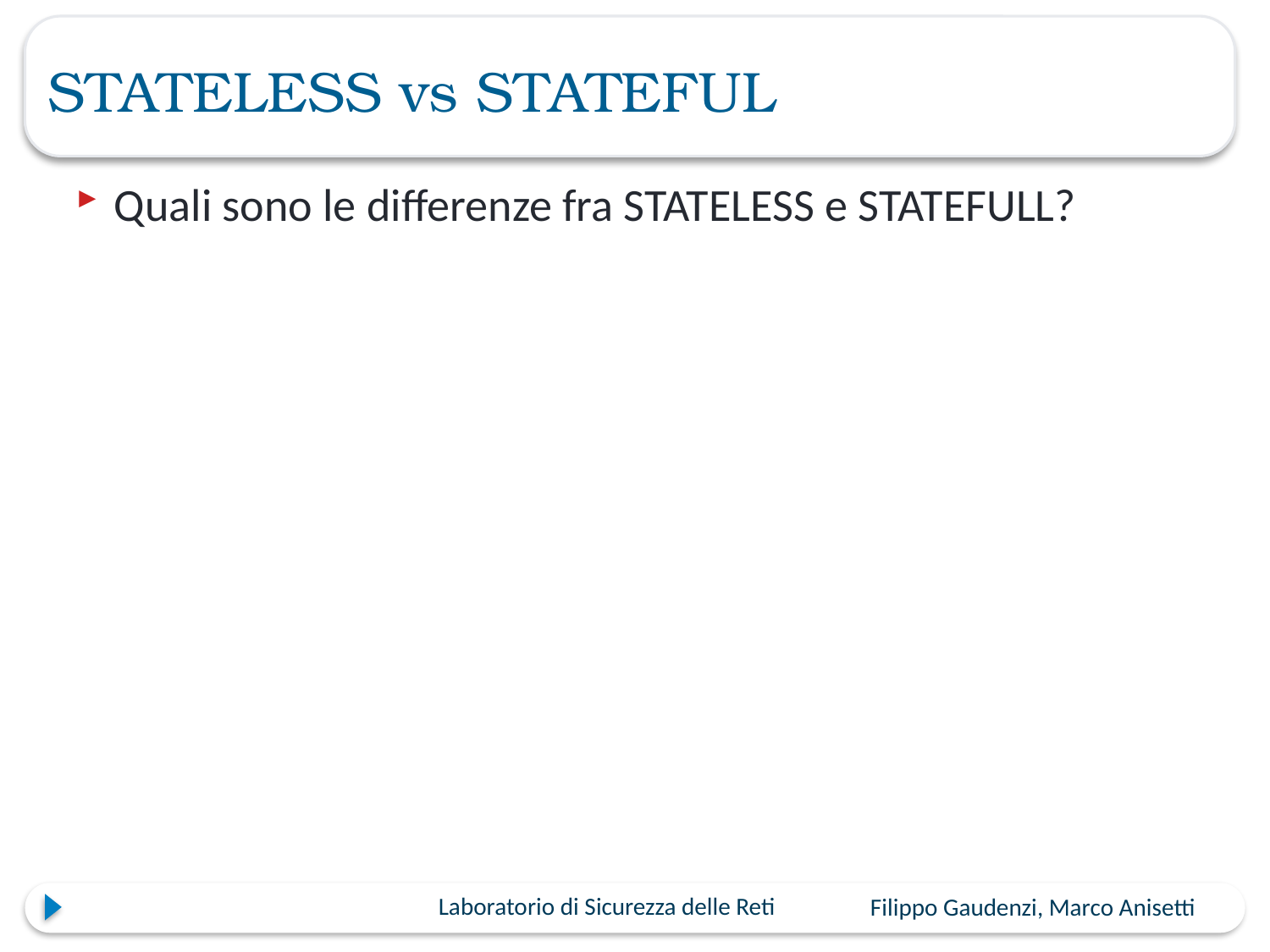

# STATELESS vs STATEFUL
Quali sono le differenze fra STATELESS e STATEFULL?